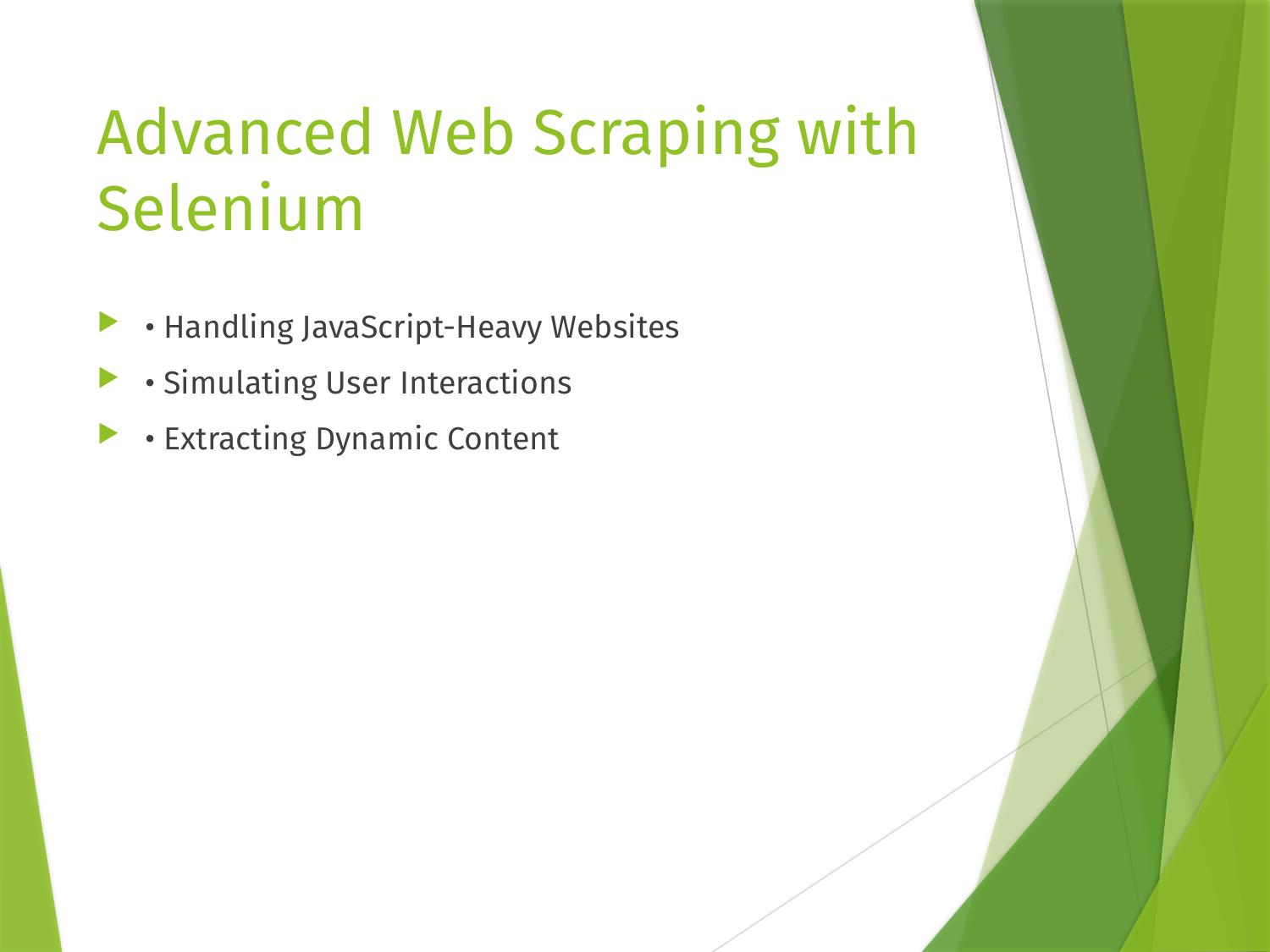

# Advanced Web Scraping with Selenium
• Handling JavaScript-Heavy Websites
• Simulating User Interactions
• Extracting Dynamic Content